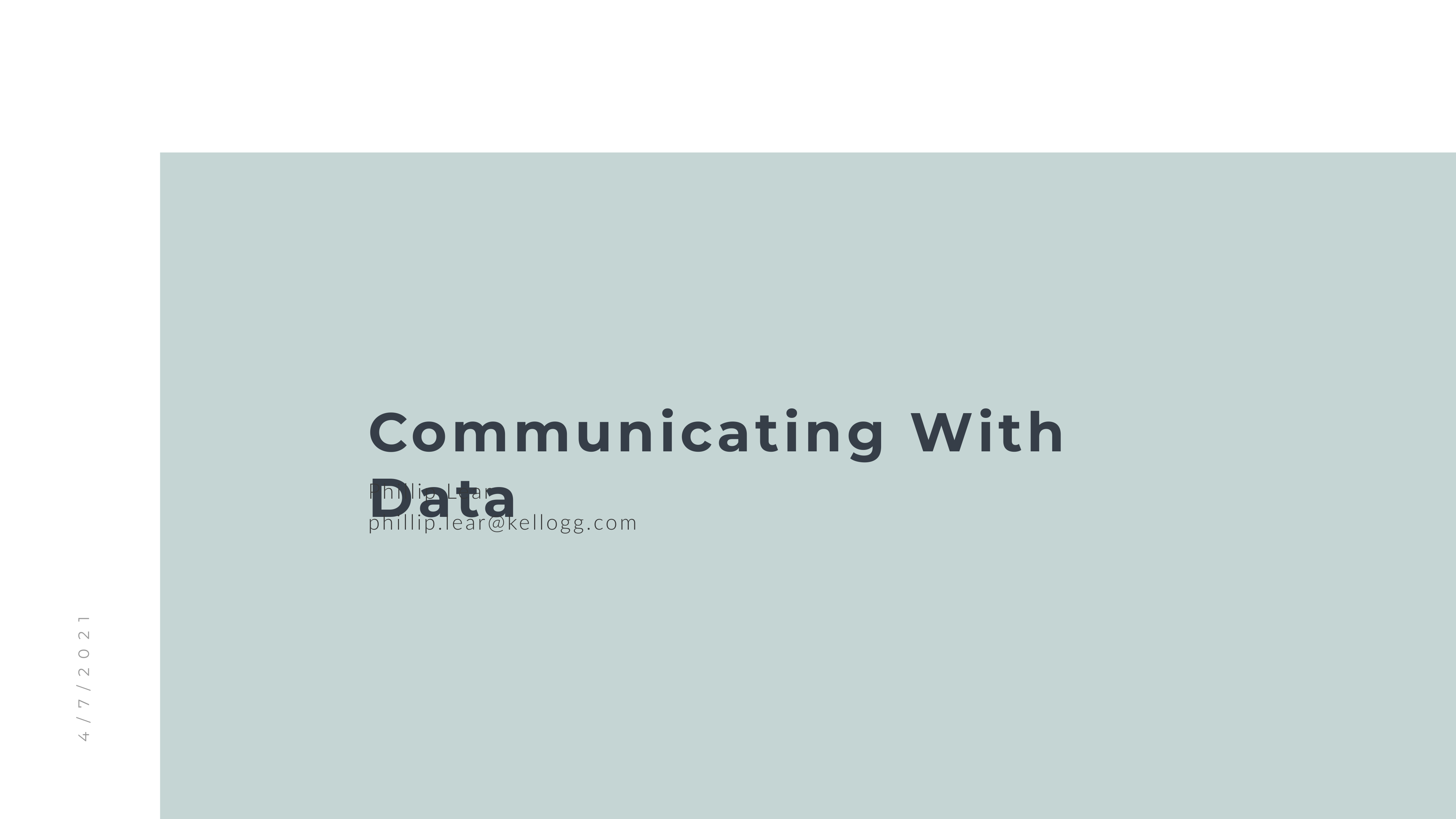

Communicating With Data
Phillip Lear
phillip.lear@kellogg.com
4/7/2021